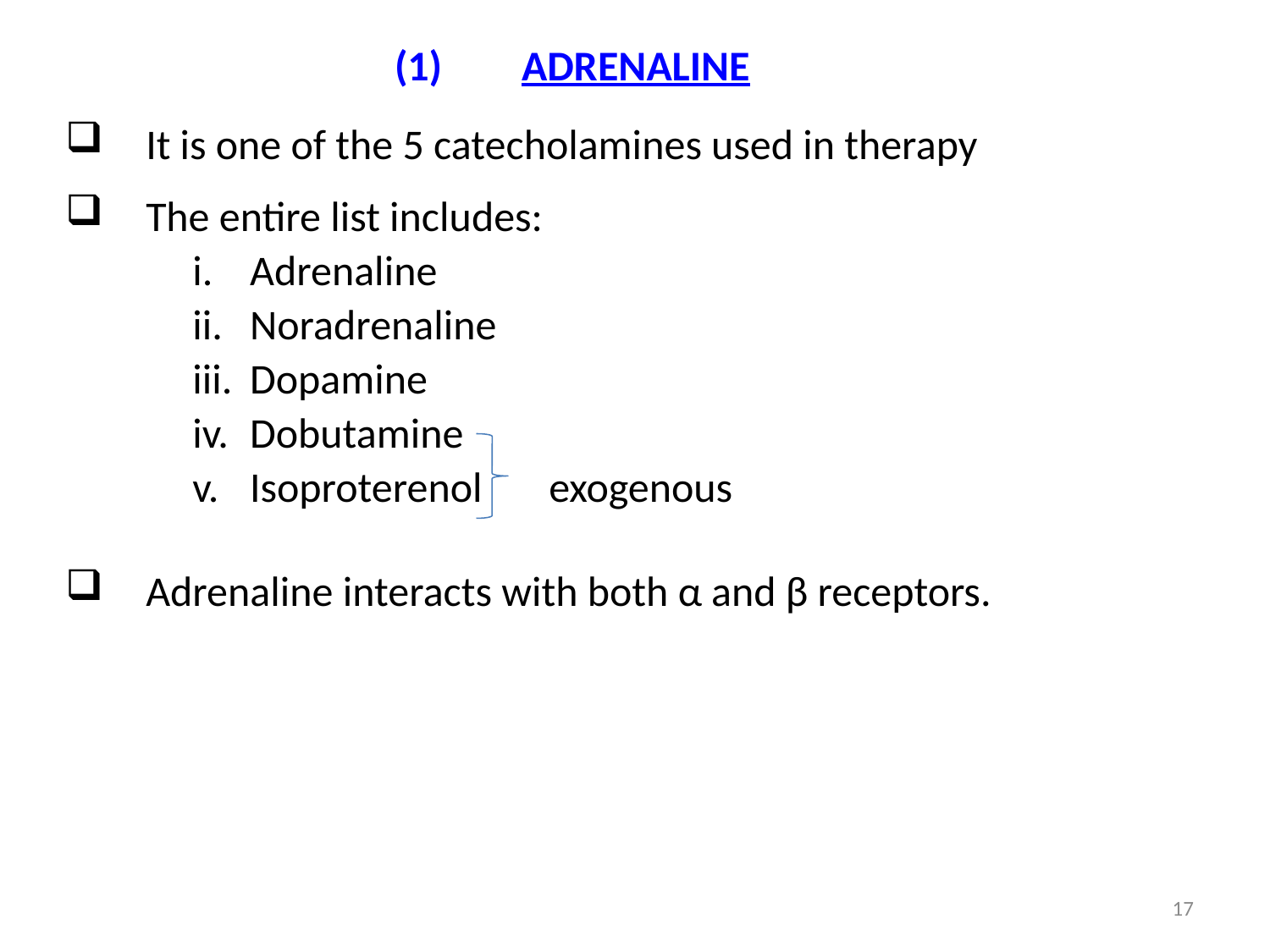

# (1)	ADRENALINE
It is one of the 5 catecholamines used in therapy

The entire list includes:
Adrenaline
Noradrenaline
Dopamine
Dobutamine
Isoproterenol       exogenous

Adrenaline interacts with both α and β receptors.

17